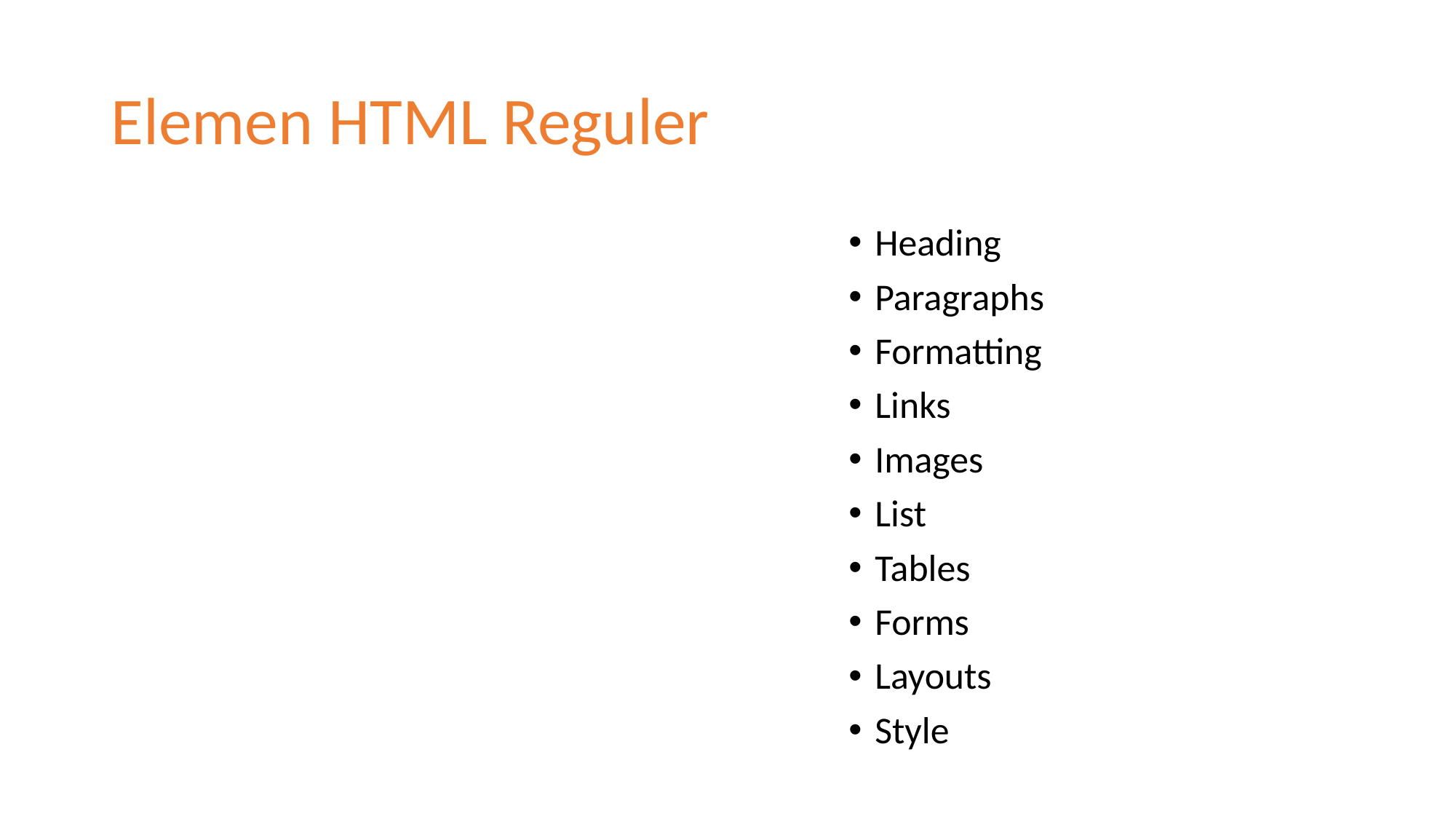

# Elemen HTML Reguler
Heading
Paragraphs
Formatting
Links
Images
List
Tables
Forms
Layouts
Style